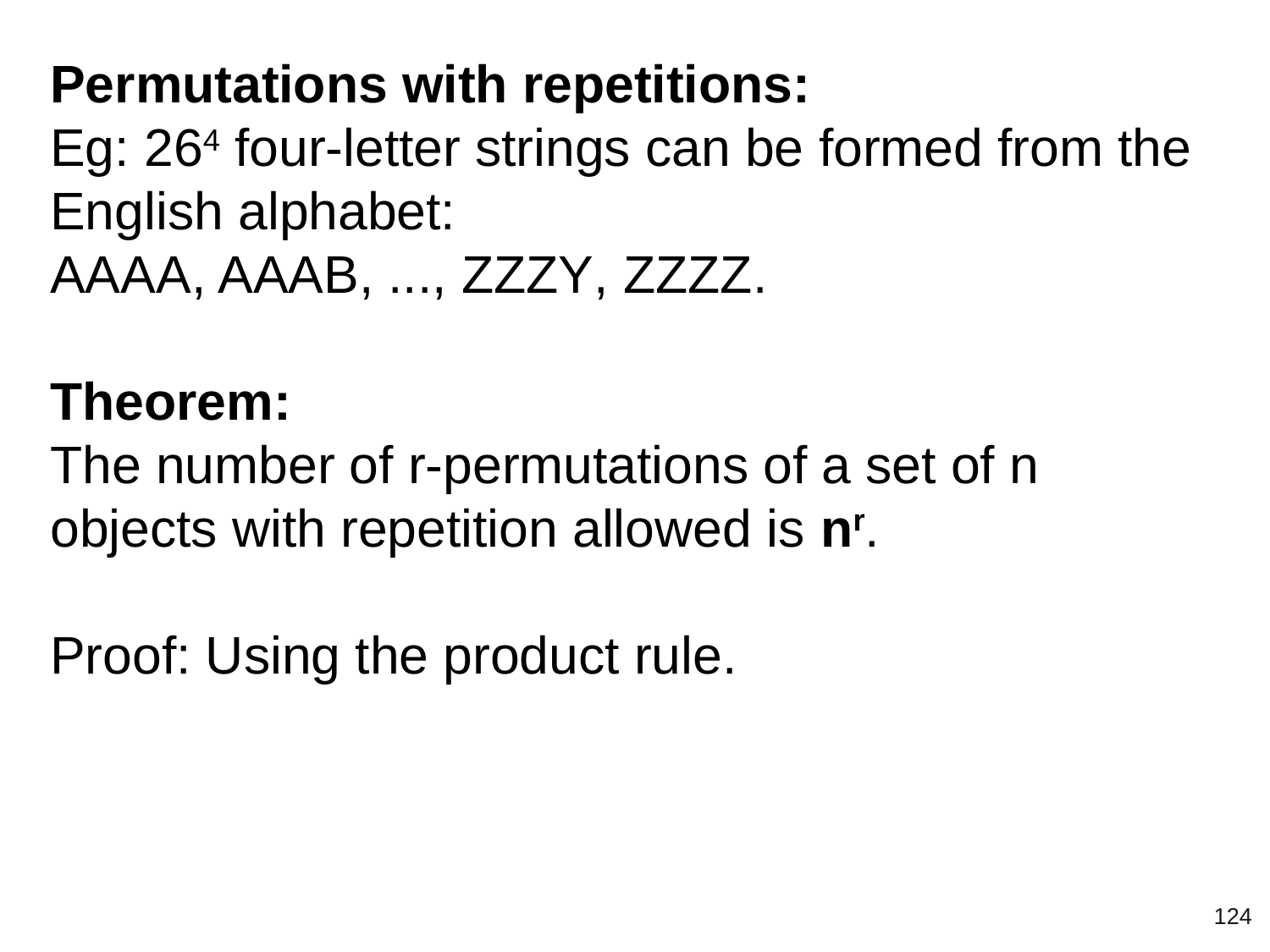

Permutations with repetitions:
Eg: 264 four-letter strings can be formed from the English alphabet:
AAAA, AAAB, ..., ZZZY, ZZZZ.

Theorem:
The number of r-permutations of a set of n objects with repetition allowed is nr.

Proof: Using the product rule.

124